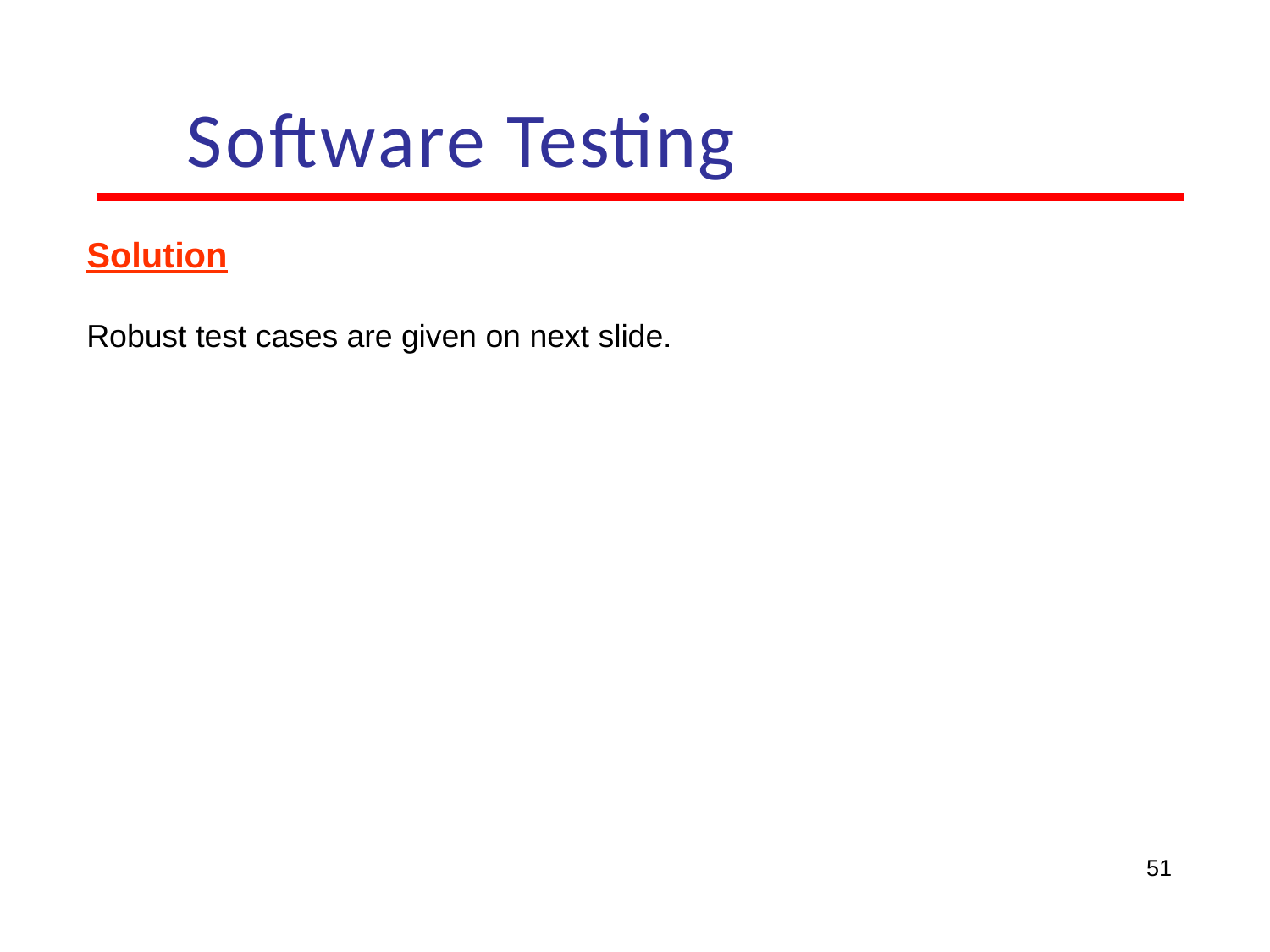

# Software Testing

Solution

Robust test cases are given on next slide.
51